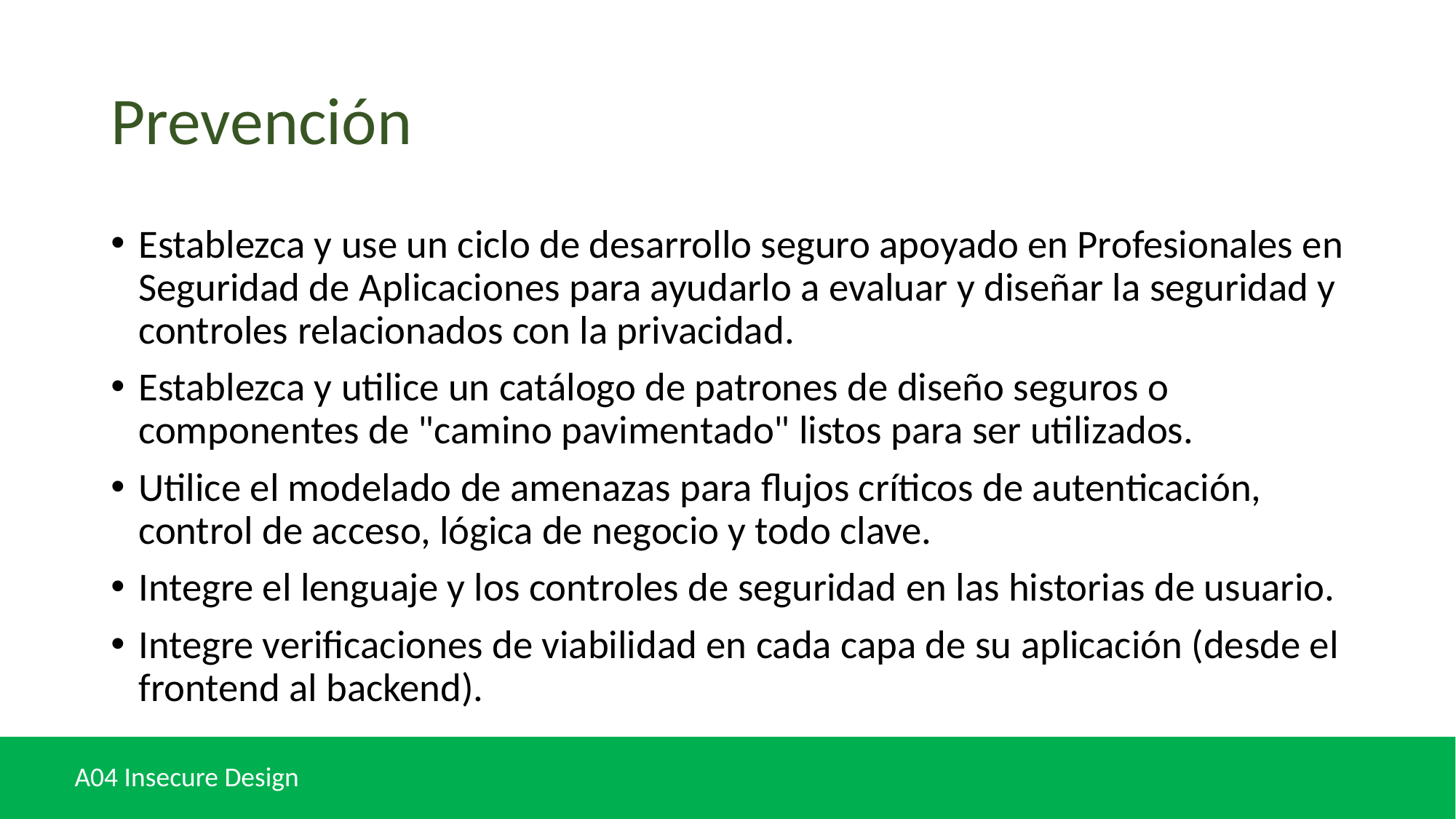

# Prevención
Establezca y use un ciclo de desarrollo seguro apoyado en Profesionales en Seguridad de Aplicaciones para ayudarlo a evaluar y diseñar la seguridad y controles relacionados con la privacidad.
Establezca y utilice un catálogo de patrones de diseño seguros o componentes de "camino pavimentado" listos para ser utilizados.
Utilice el modelado de amenazas para flujos críticos de autenticación, control de acceso, lógica de negocio y todo clave.
Integre el lenguaje y los controles de seguridad en las historias de usuario.
Integre verificaciones de viabilidad en cada capa de su aplicación (desde el frontend al backend).